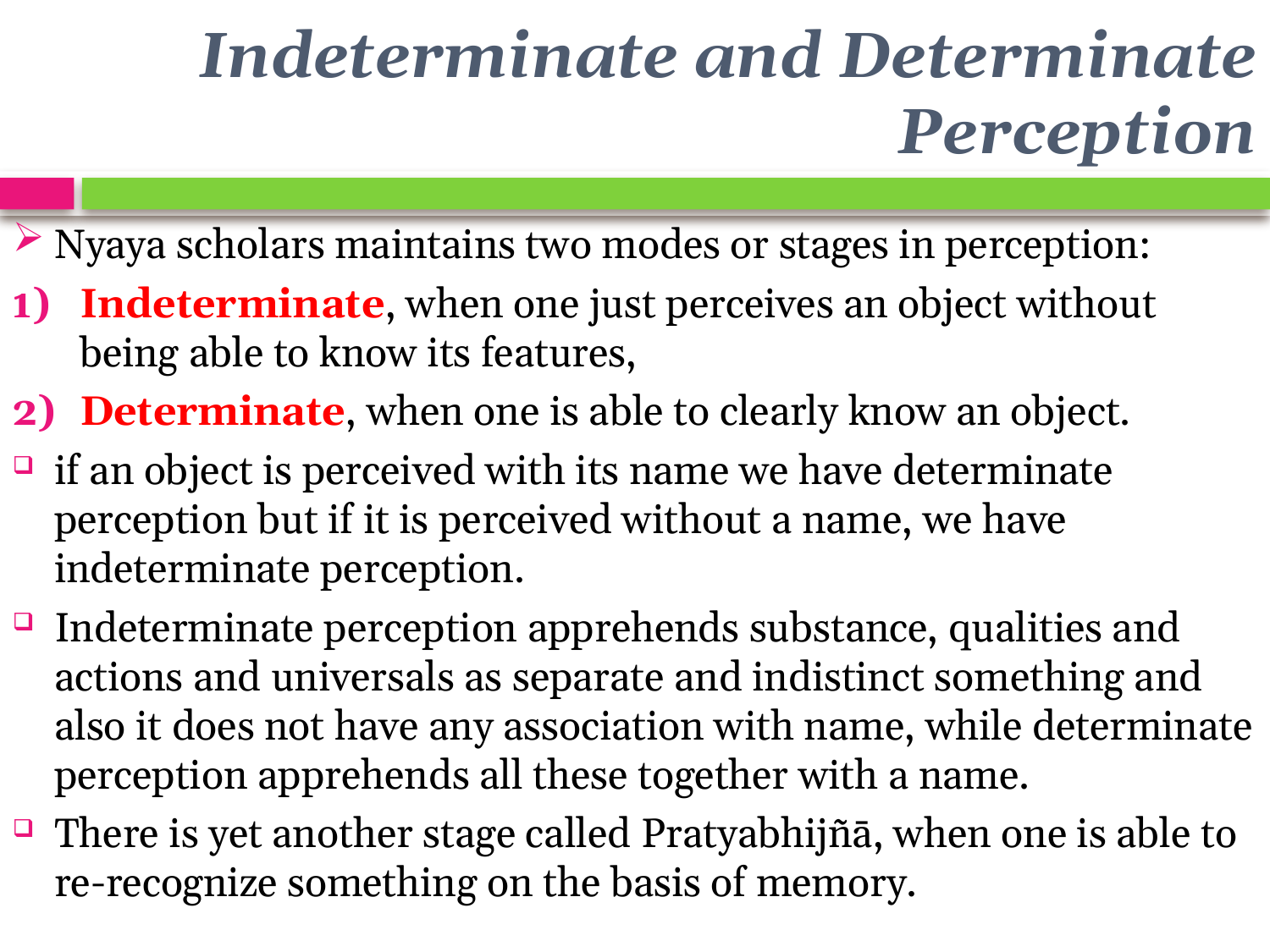

# Indeterminate and Determinate Perception
Nyaya scholars maintains two modes or stages in perception:
Indeterminate, when one just perceives an object without being able to know its features,
Determinate, when one is able to clearly know an object.
if an object is perceived with its name we have determinate perception but if it is perceived without a name, we have indeterminate perception.
Indeterminate perception apprehends substance, qualities and actions and universals as separate and indistinct something and also it does not have any association with name, while determinate perception apprehends all these together with a name.
There is yet another stage called Pratyabhijñā, when one is able to re-recognize something on the basis of memory.